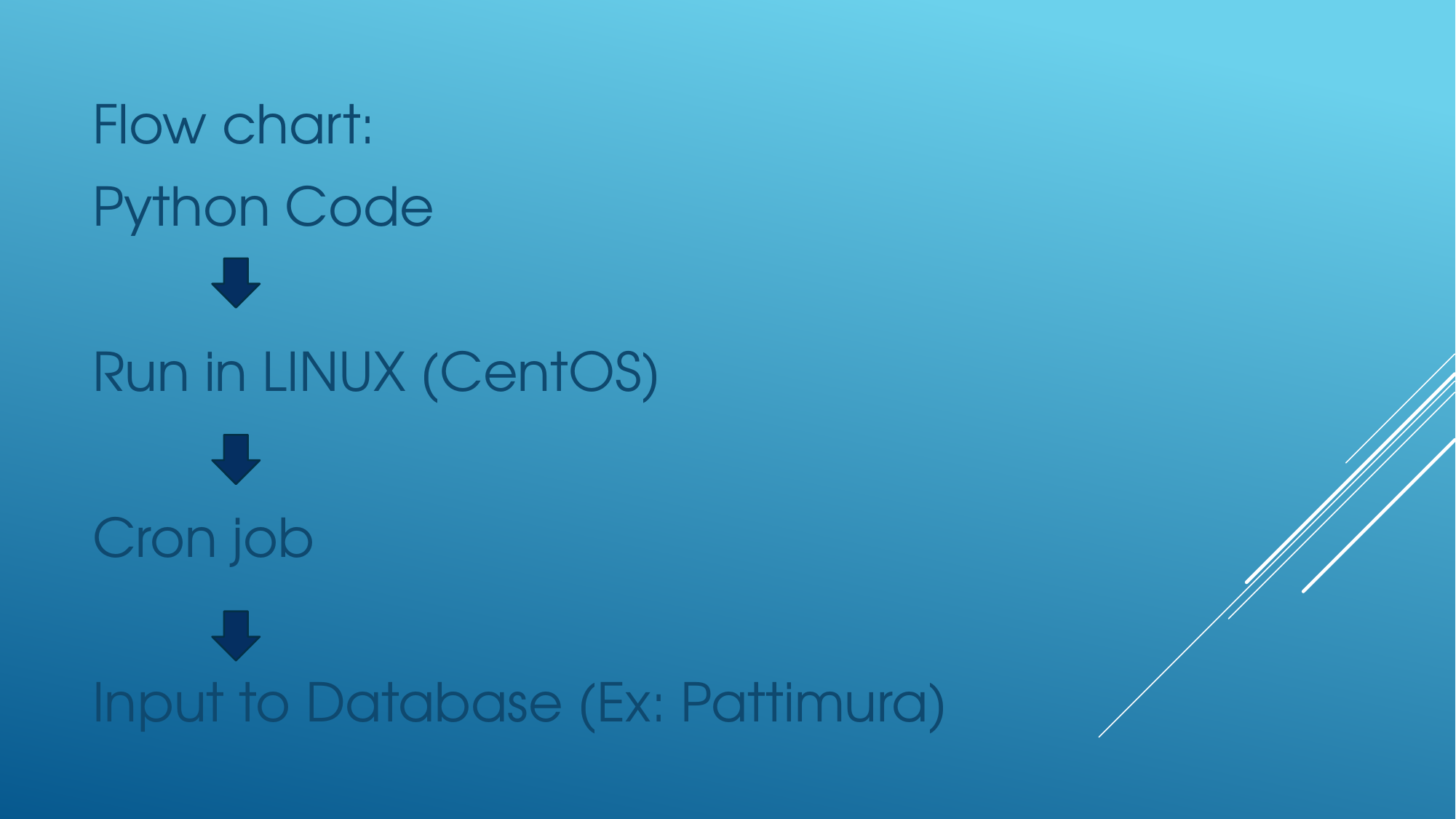

Flow chart:
Python Code

Run in LINUX (CentOS)

Cron job

Input to Database (Ex: Pattimura)